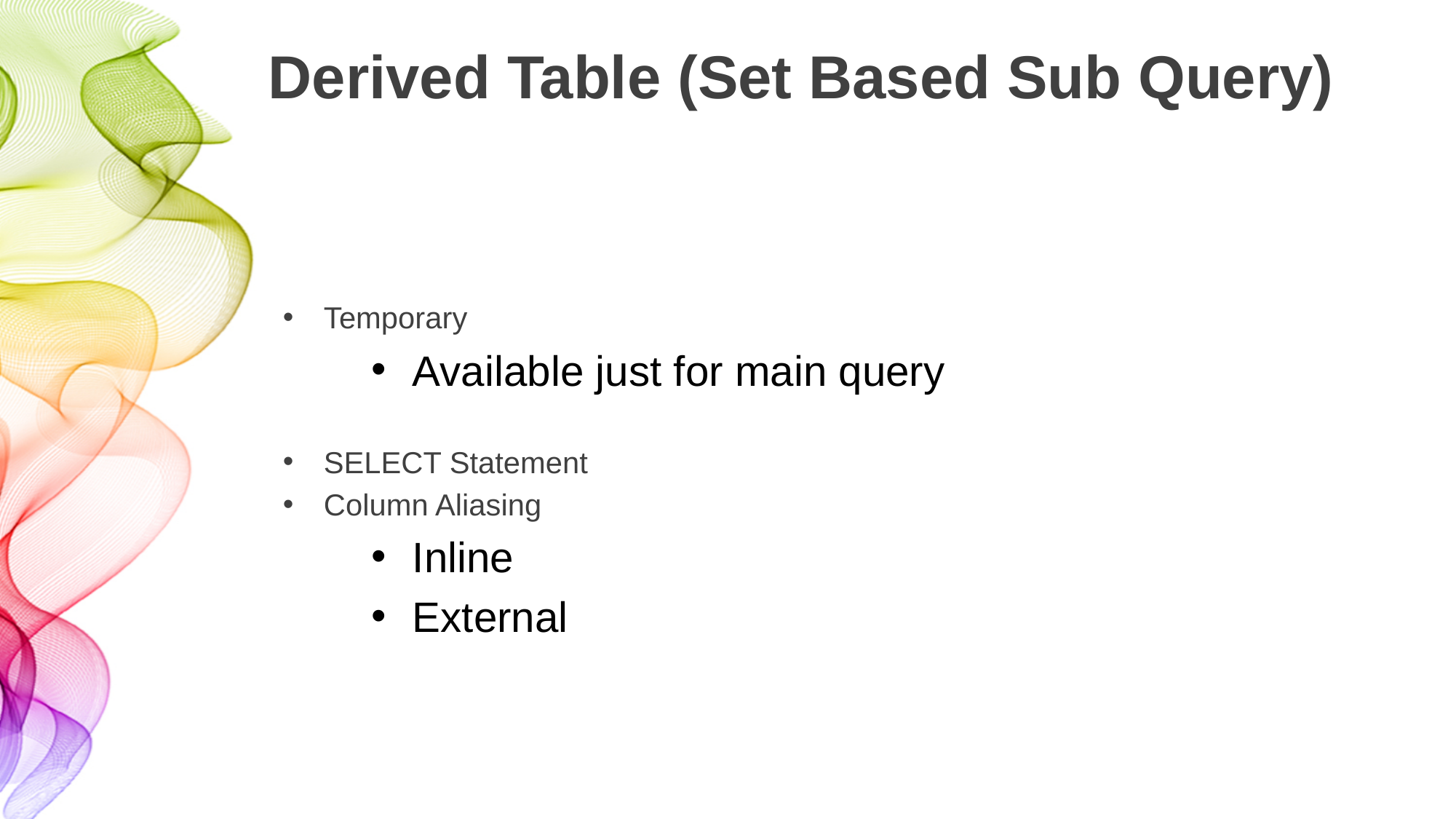

# Derived Table (Set Based Sub Query)
Temporary
Available just for main query

SELECT Statement
Column Aliasing
Inline
External